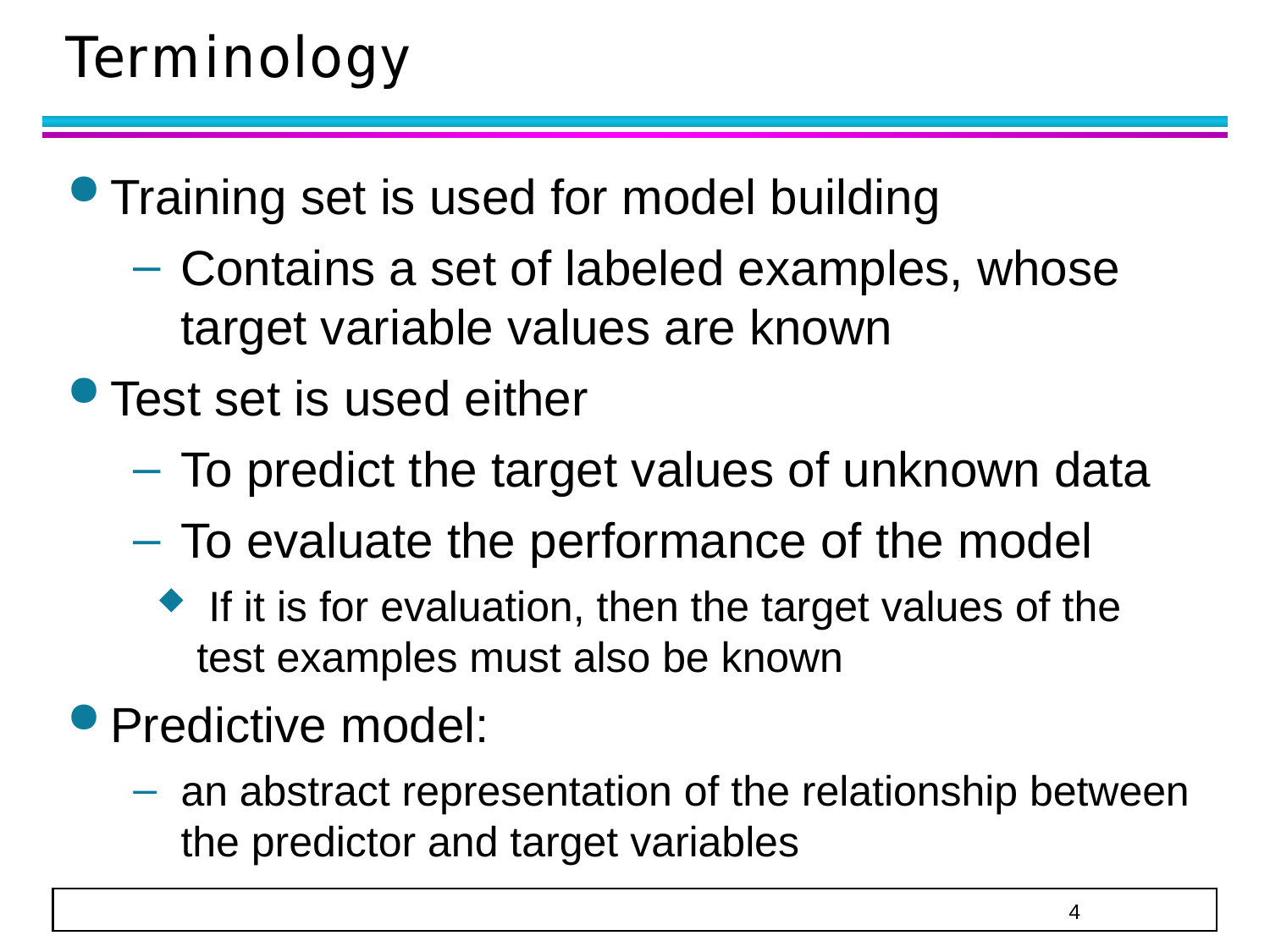

# Terminology
Training set is used for model building
Contains a set of labeled examples, whose target variable values are known
Test set is used either
To predict the target values of unknown data
To evaluate the performance of the model
 If it is for evaluation, then the target values of the test examples must also be known
Predictive model:
an abstract representation of the relationship between the predictor and target variables